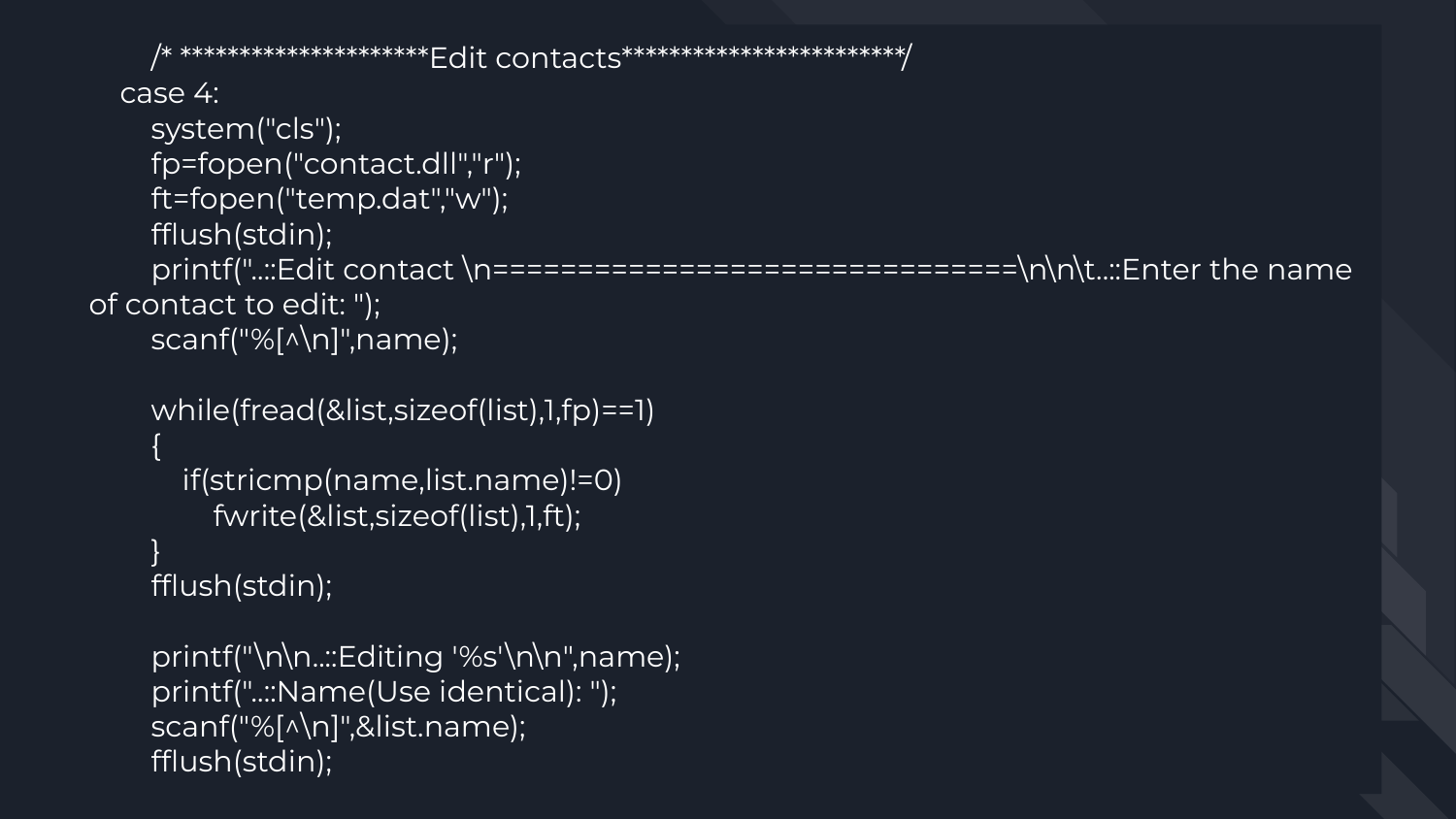

# /* *********************Edit contacts************************/
    case 4:
        system("cls");
        fp=fopen("contact.dll","r");
        ft=fopen("temp.dat","w");
        fflush(stdin);
        printf("..::Edit contact \n===============================\n\n\t..::Enter the name of contact to edit: ");
        scanf("%[^\n]",name);

        while(fread(&list,sizeof(list),1,fp)==1)
        {
            if(stricmp(name,list.name)!=0)
                fwrite(&list,sizeof(list),1,ft);
        }
        fflush(stdin);

        printf("\n\n..::Editing '%s'\n\n",name);
        printf("..::Name(Use identical): ");
        scanf("%[^\n]",&list.name);
        fflush(stdin);